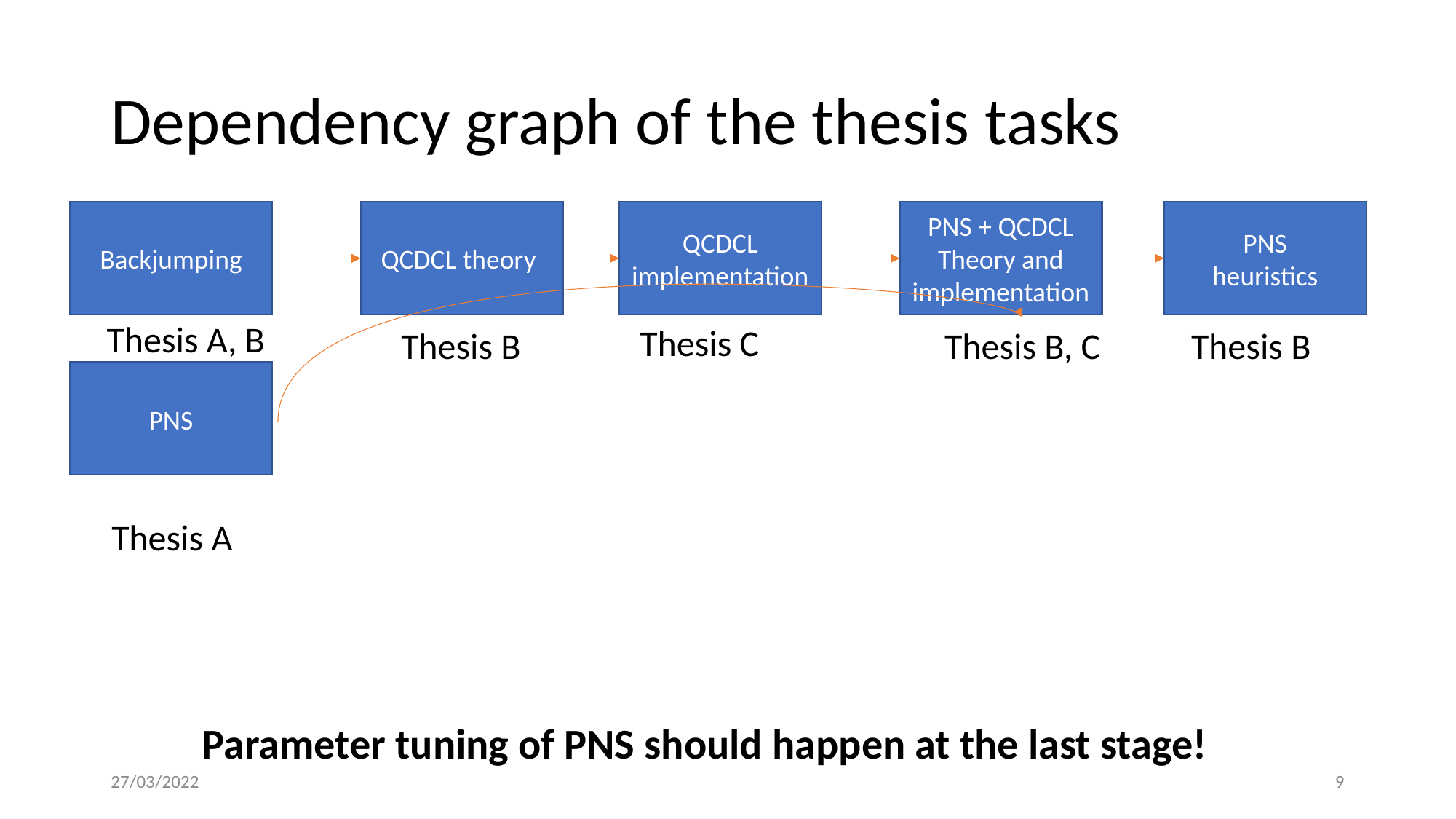

# Dependency graph of the thesis tasks
PNS
heuristics
PNS + QCDCL
Theory and implementation
QCDCL
implementation
QCDCL theory
Backjumping
Thesis A, B
Thesis C
Thesis B
Thesis B, C
Thesis B
PNS
Thesis A

Parameter tuning of PNS should happen at the last stage!
27/03/2022
9